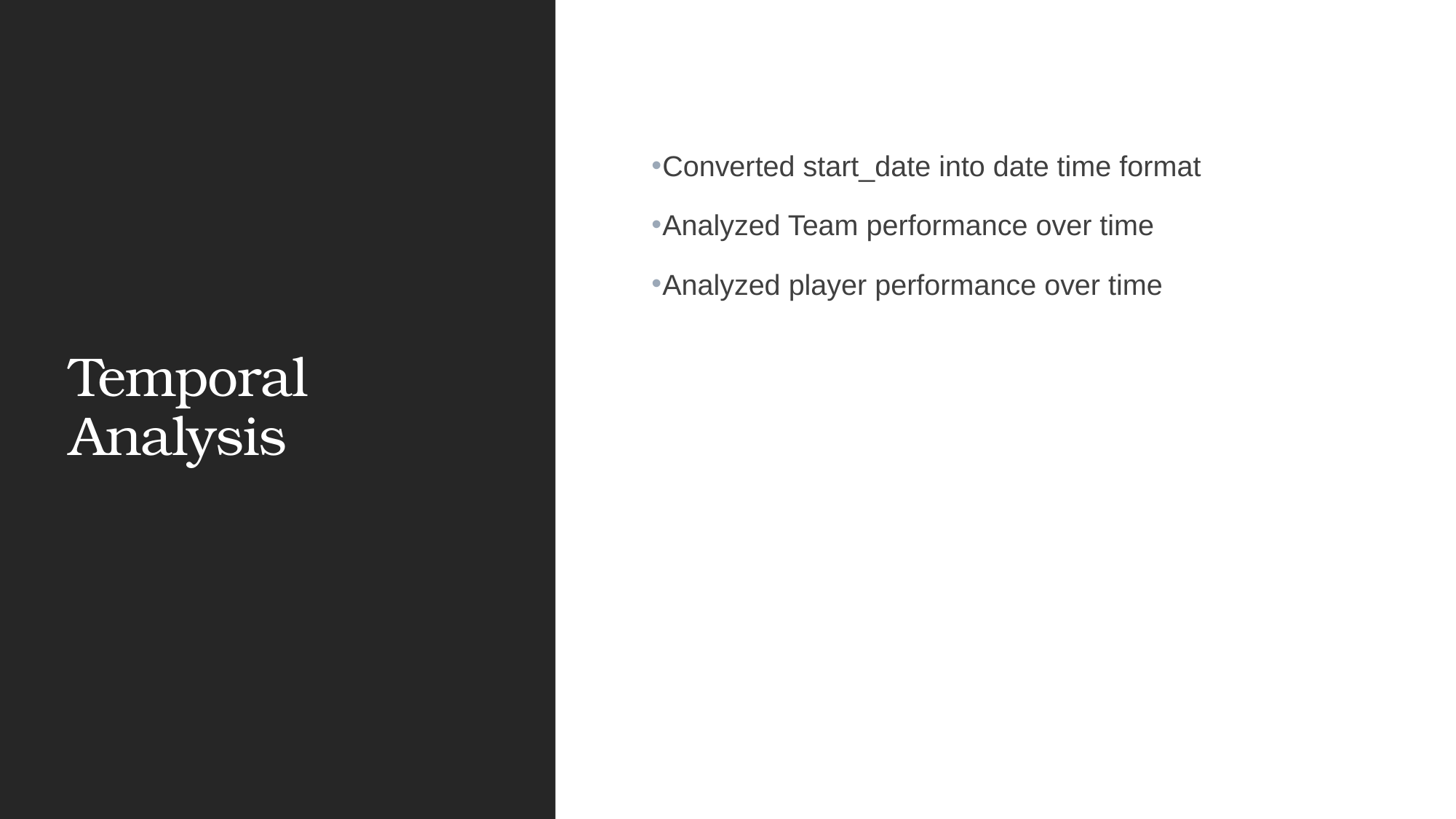

Converted start_date into date time format
Analyzed Team performance over time
Analyzed player performance over time
# Temporal Analysis